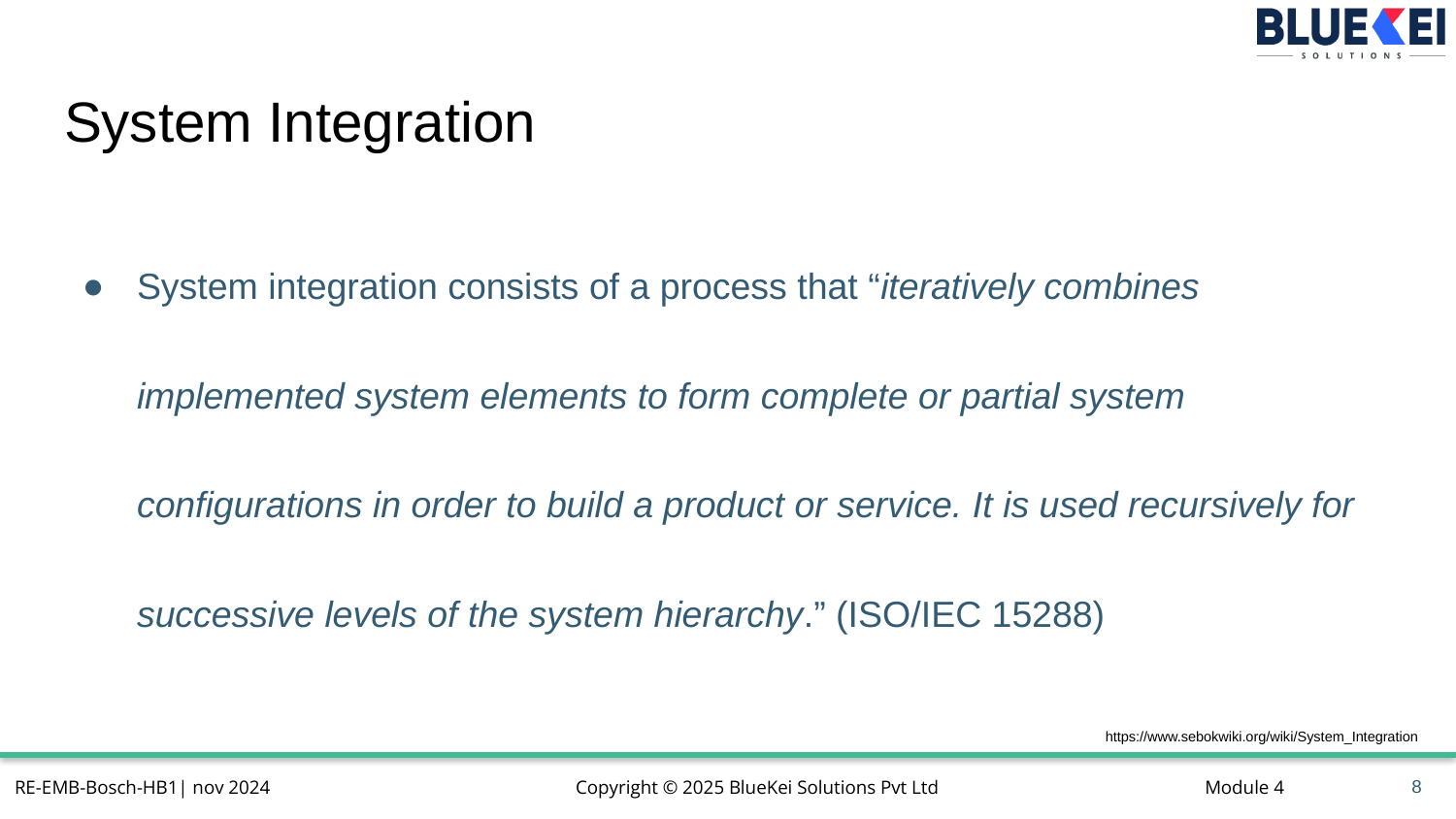

# System Integration
System integration consists of a process that “iteratively combines implemented system elements to form complete or partial system configurations in order to build a product or service. It is used recursively for successive levels of the system hierarchy.” (ISO/IEC 15288)

https://www.sebokwiki.org/wiki/System_Integration
8